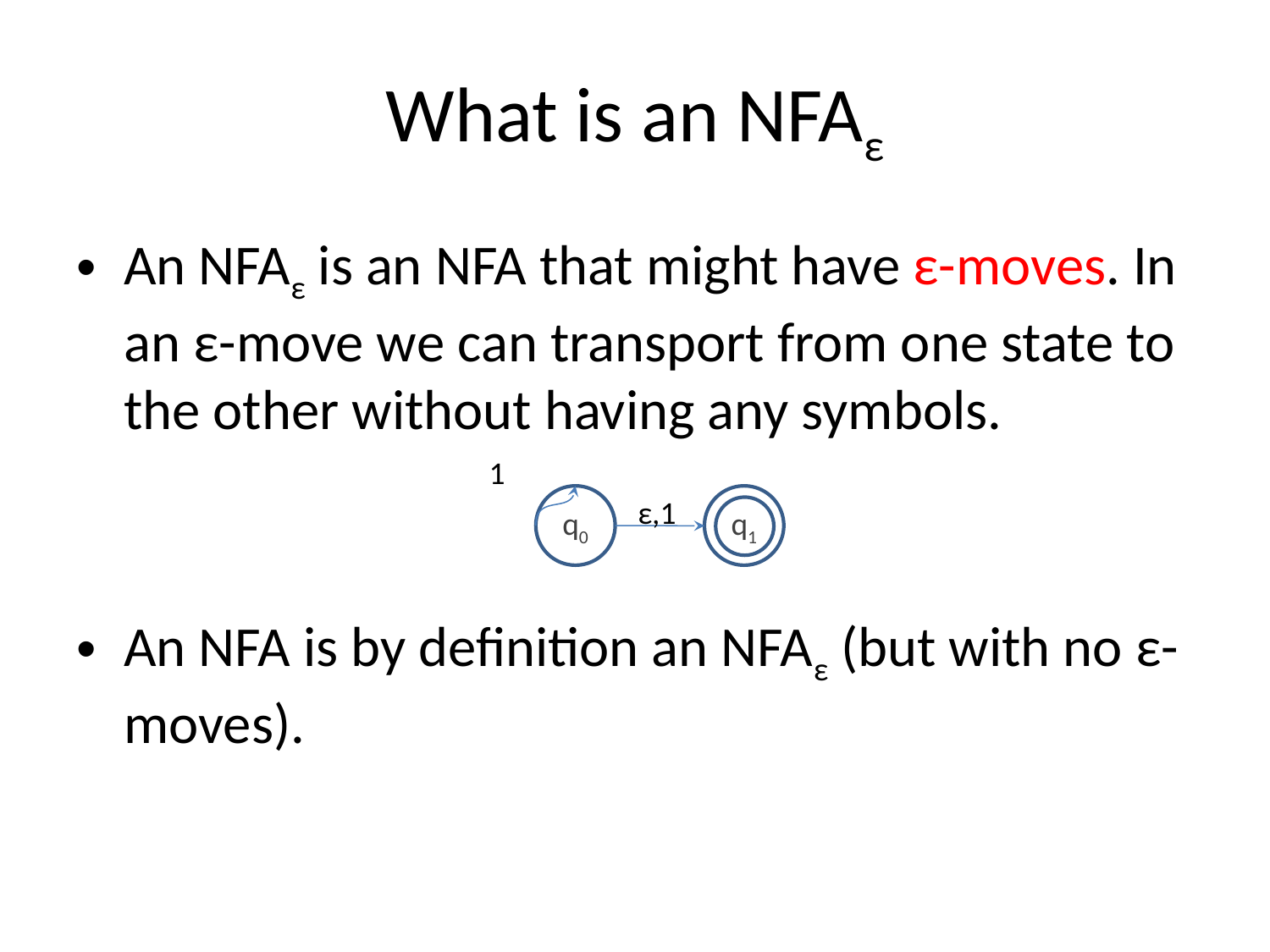

# What is an NFAε
An NFAε is an NFA that might have ε-moves. In an ε-move we can transport from one state to the other without having any symbols.

An NFA is by definition an NFAε (but with no ε-moves).
1
q0
ε,1
q1